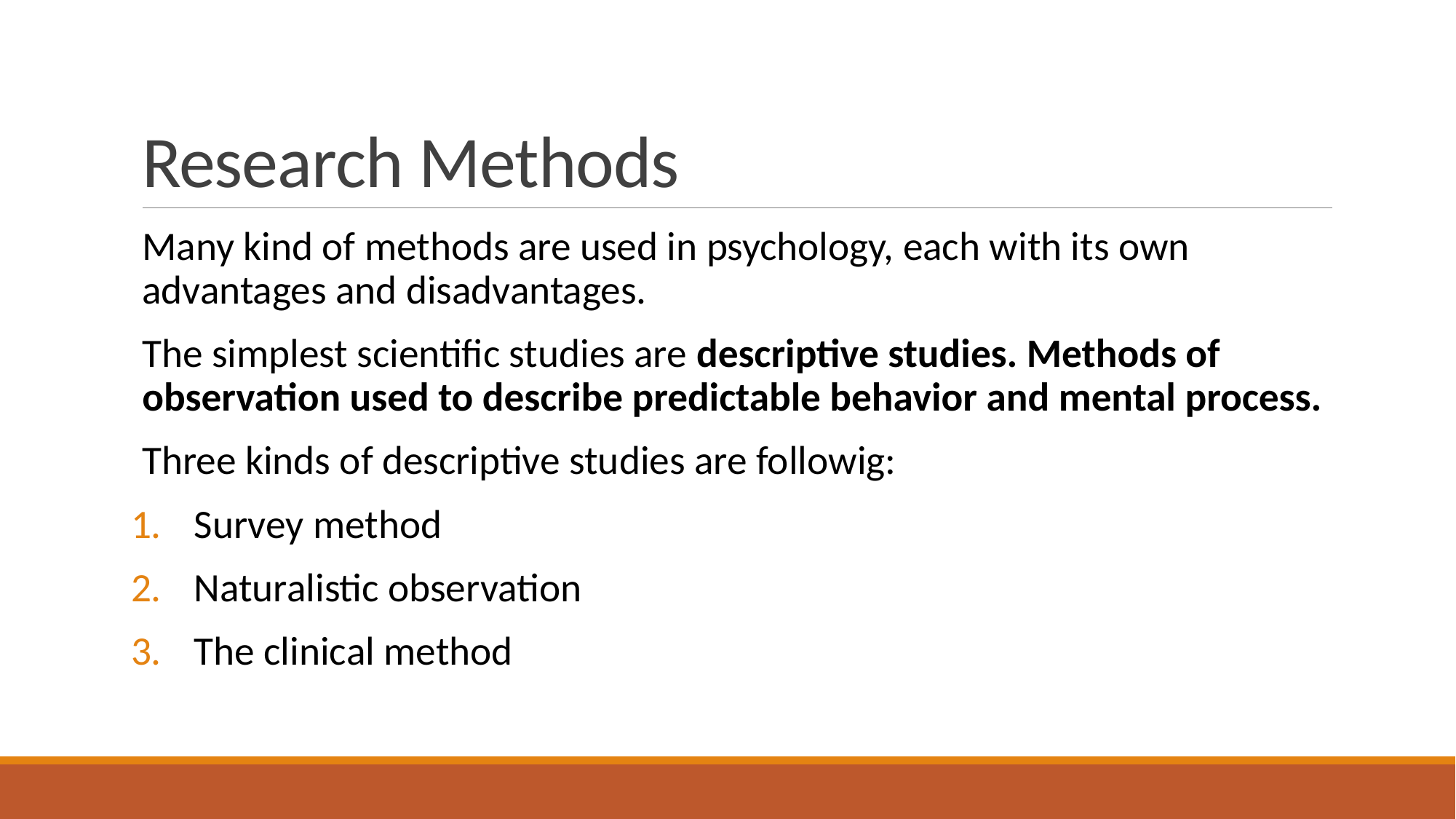

# Research Methods
Many kind of methods are used in psychology, each with its own advantages and disadvantages.
The simplest scientific studies are descriptive studies. Methods of observation used to describe predictable behavior and mental process.
Three kinds of descriptive studies are followig:
Survey method
Naturalistic observation
The clinical method